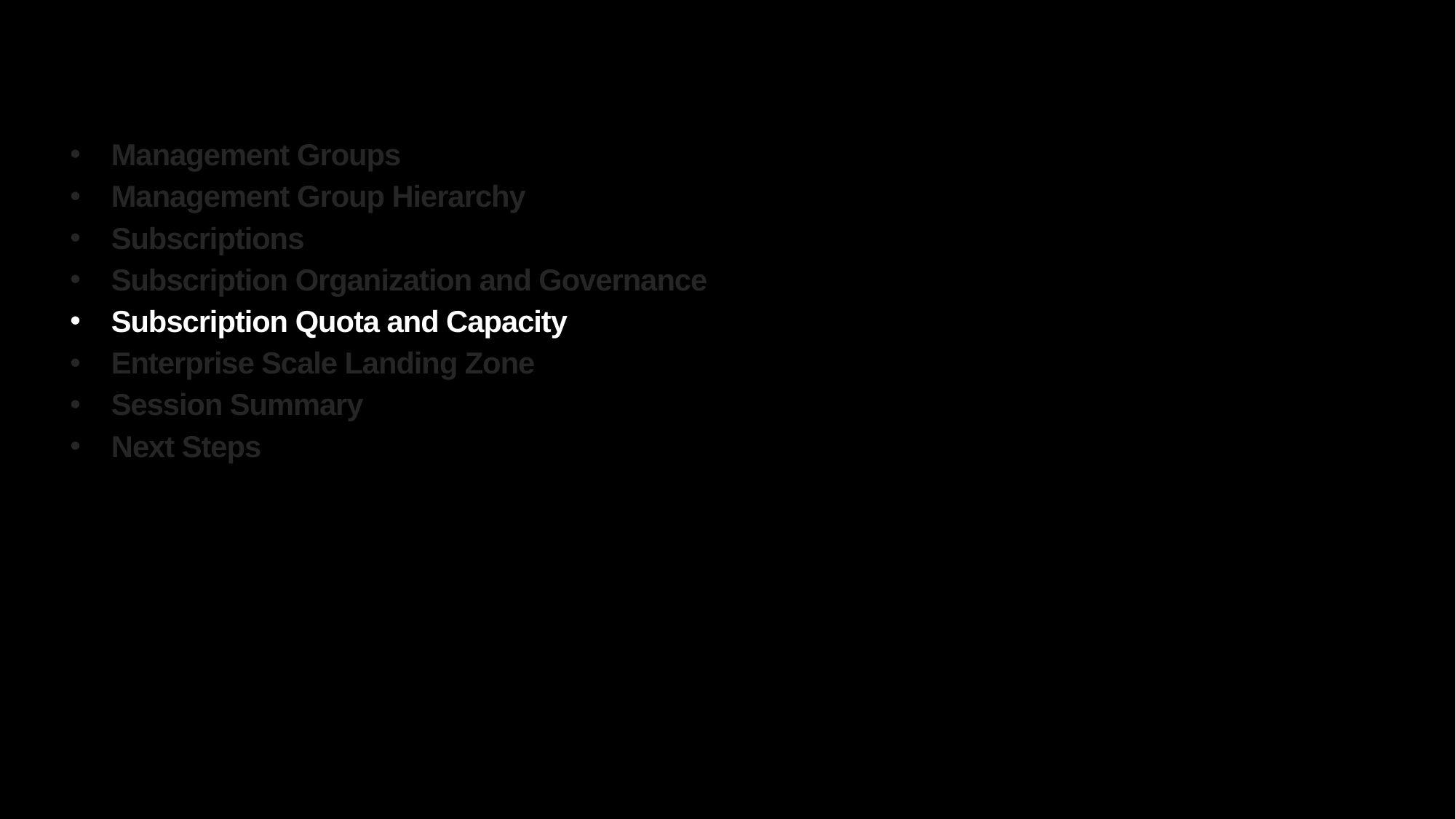

Management Groups
Management Group Hierarchy
Subscriptions
Subscription Organization and Governance
Subscription Quota and Capacity
Enterprise Scale Landing Zone
Session Summary
Next Steps